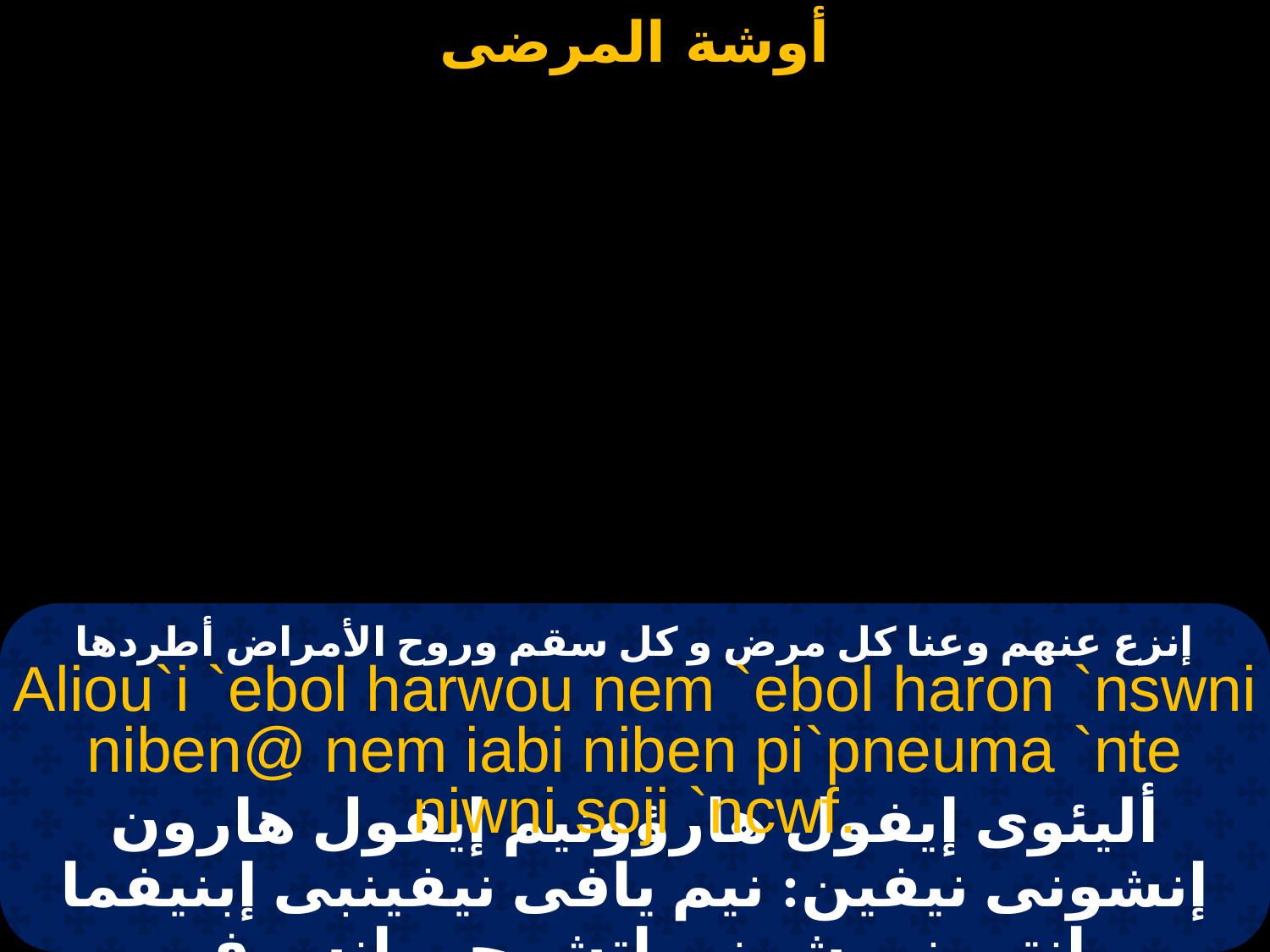

# إنزع عنهم وعنا كل مرض و كل سقم وروح الأمراض أطردها
Aliou`i `ebol harwou nem `ebol haron `nswni niben@ nem iabi niben pi`pneuma `nte niwni soji `ncwf.
أليئوى إيفول هارؤونيم إيفول هارون إنشونى نيفين: نيم يافى نيفينبى إبنيفما إنتى نى شونى إتشوجى إنسوف